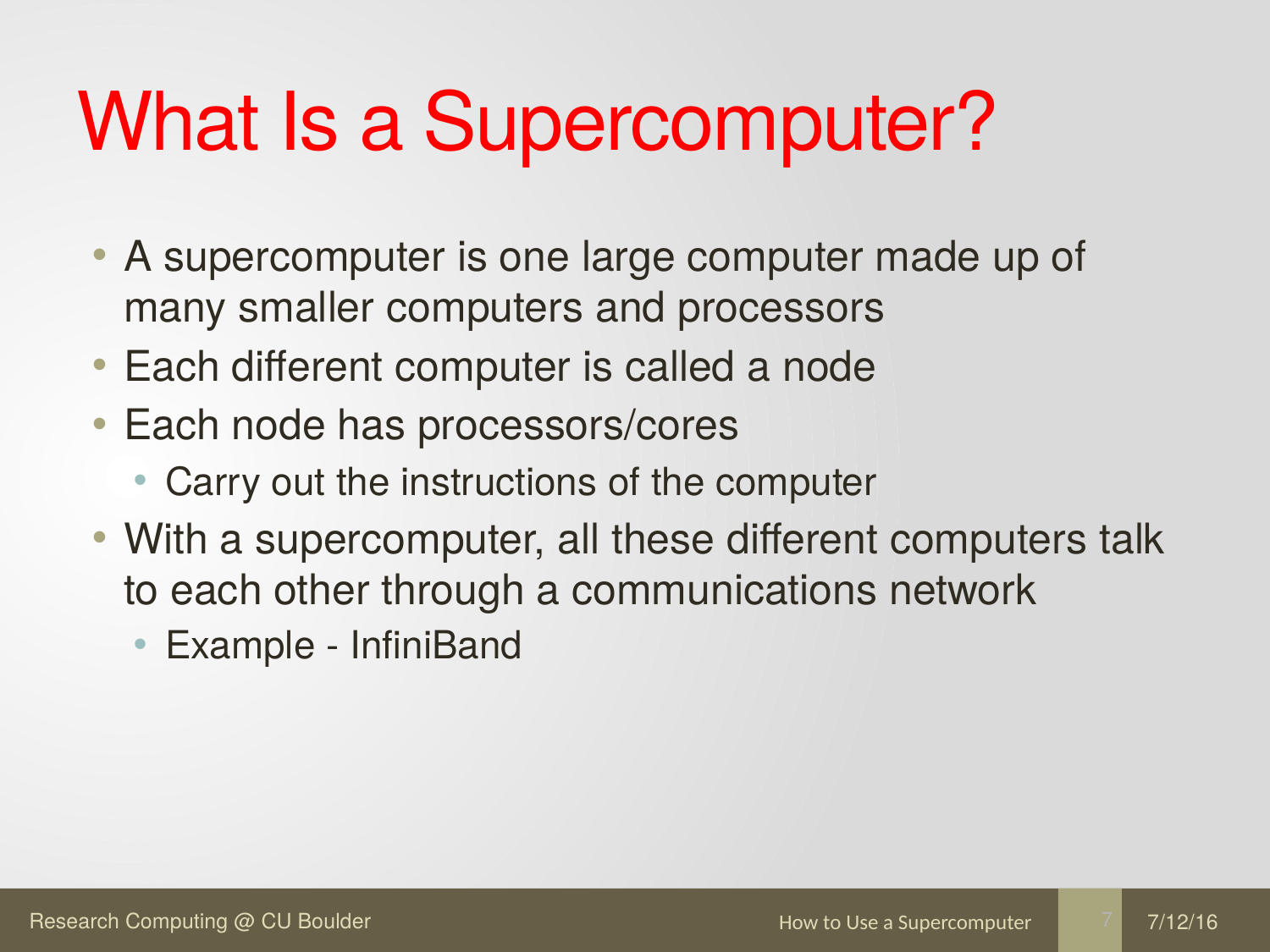

# What Is a Supercomputer?
A supercomputer is one large computer made up of many smaller computers and processors
Each different computer is called a node
Each node has processors/cores
Carry out the instructions of the computer
With a supercomputer, all these different computers talk to each other through a communications network
Example - InfiniBand
How to Use a Supercomputer
7/12/16
7